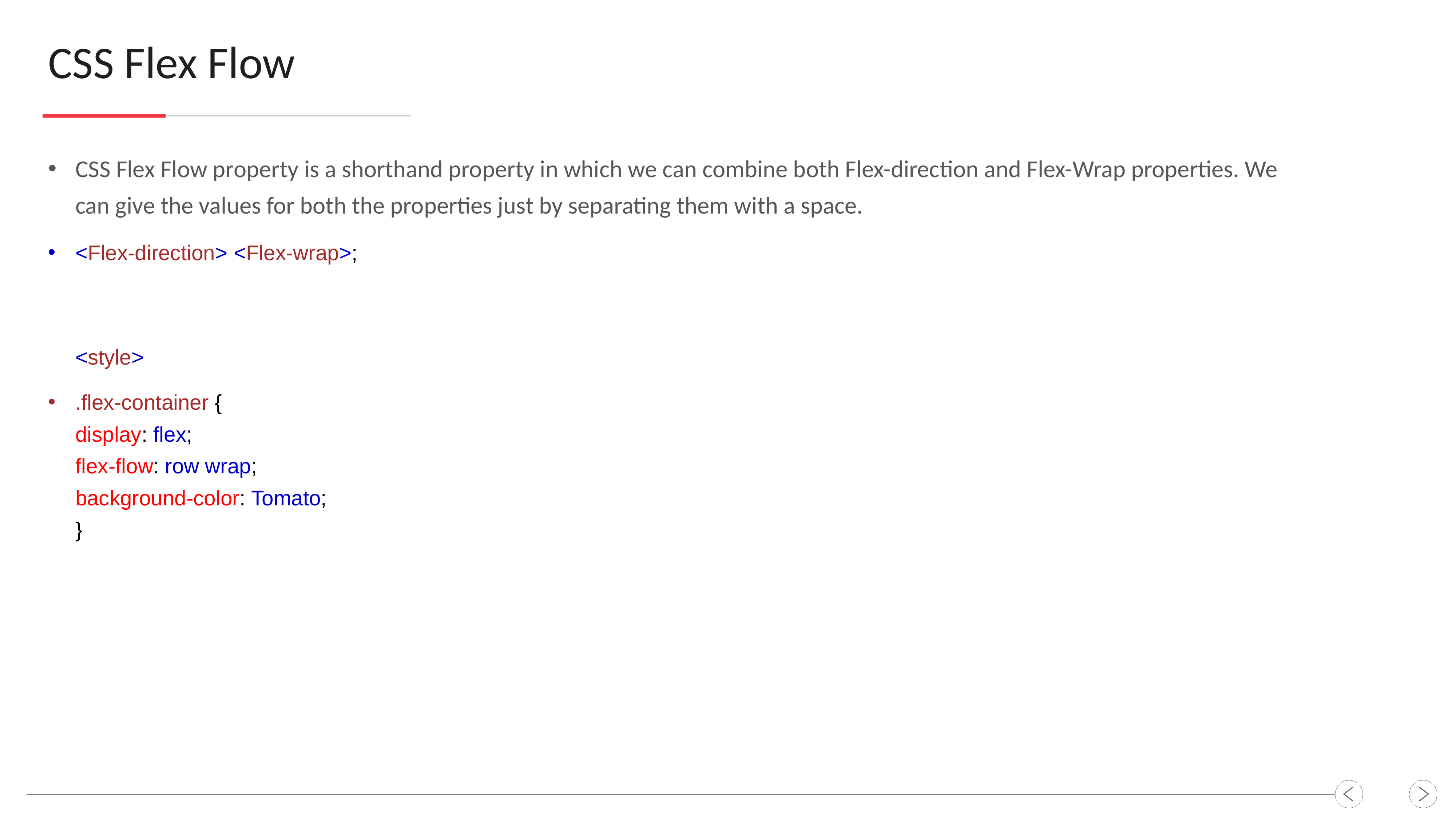

CSS Flex Flow
CSS Flex Flow property is a shorthand property in which we can combine both Flex-direction and Flex-Wrap properties. We can give the values for both the properties just by separating them with a space.
<Flex-direction> <Flex-wrap>;
<style>
.flex-container {
display: flex;
flex-flow: row wrap;
background-color: Tomato;
}